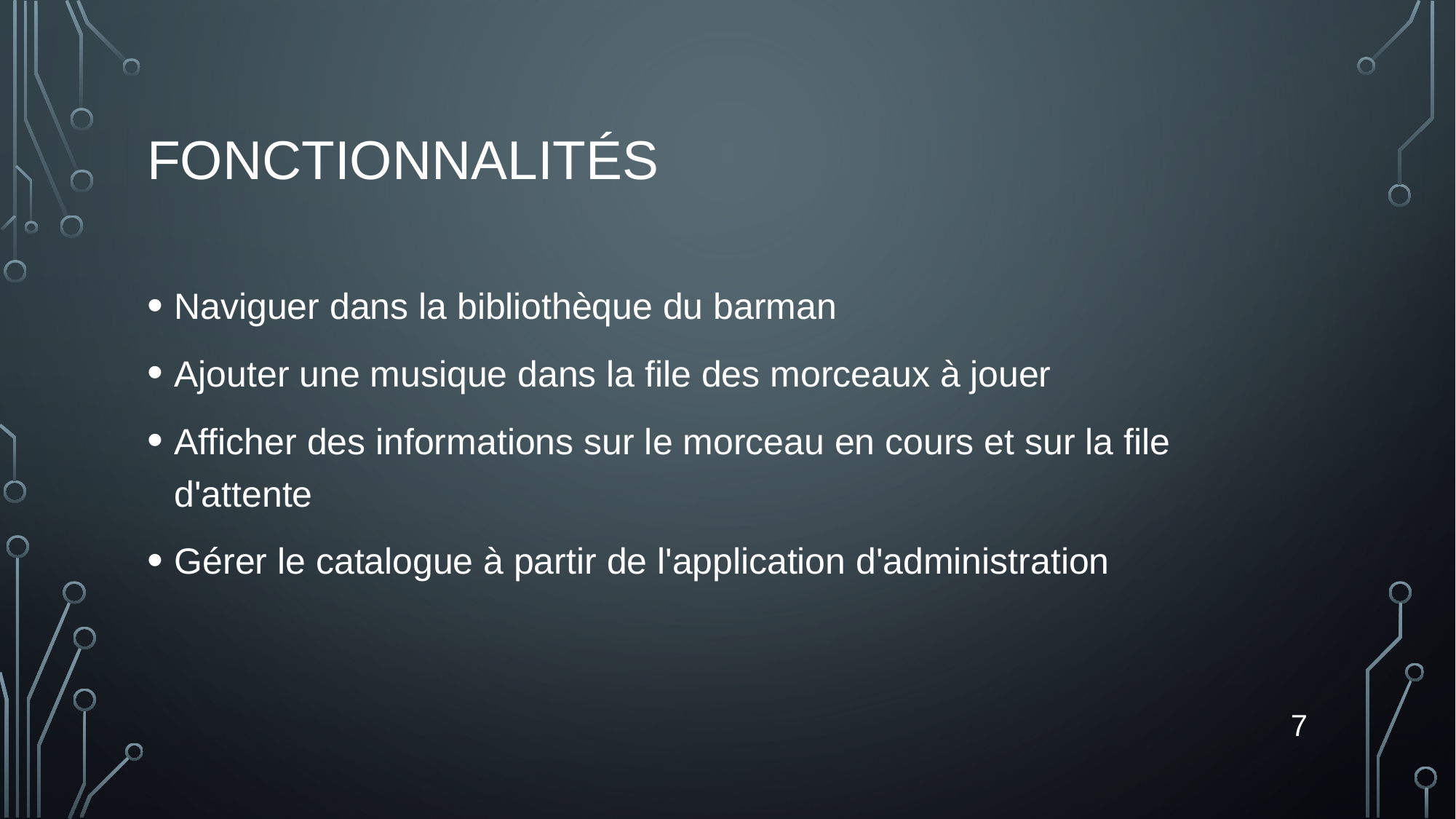

# Fonctionnalités
Naviguer dans la bibliothèque du barman
Ajouter une musique dans la file des morceaux à jouer
Afficher des informations sur le morceau en cours et sur la file d'attente
Gérer le catalogue à partir de l'application d'administration
7